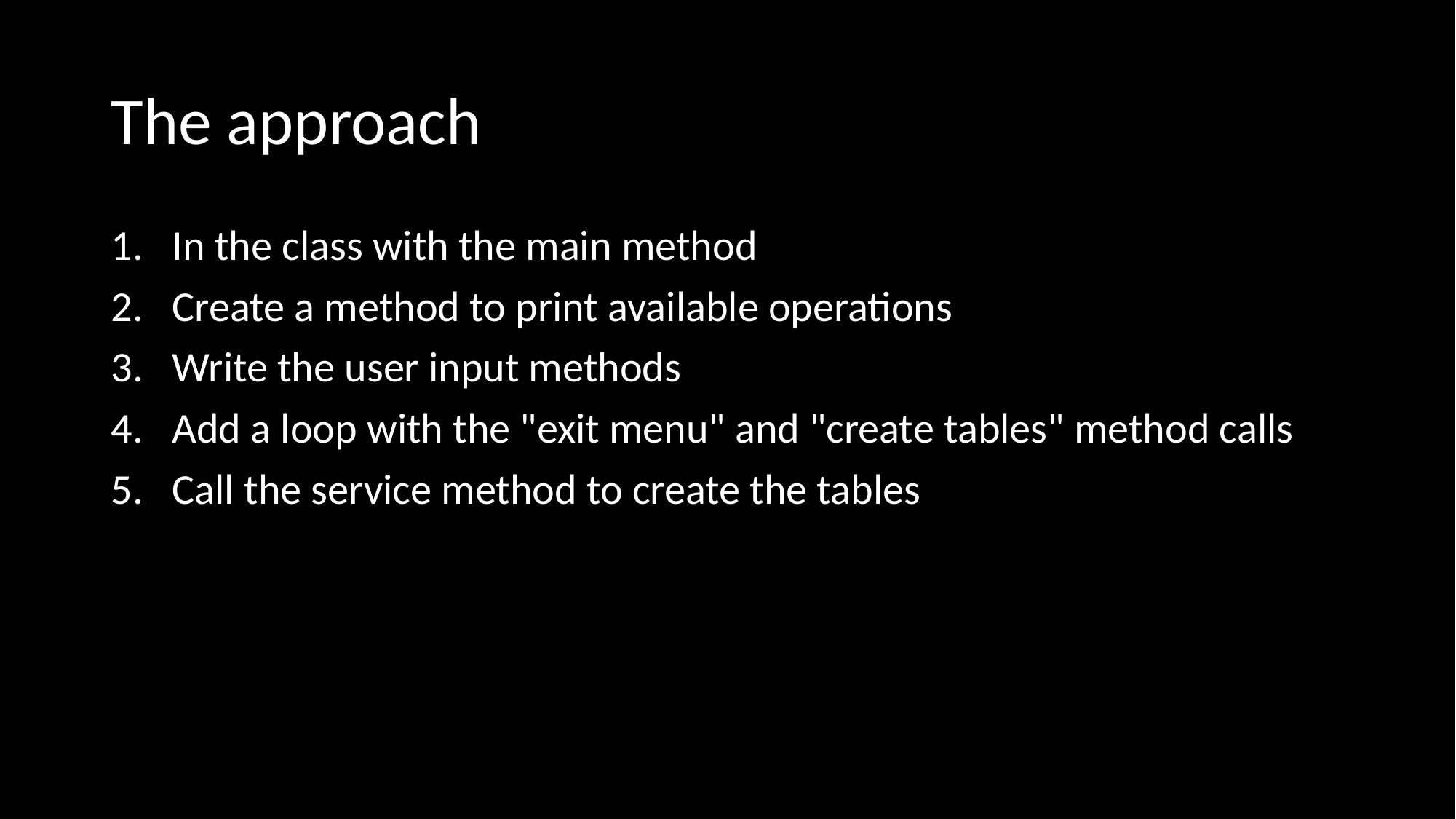

# The approach
In the class with the main method
Create a method to print available operations
Write the user input methods
Add a loop with the "exit menu" and "create tables" method calls
Call the service method to create the tables